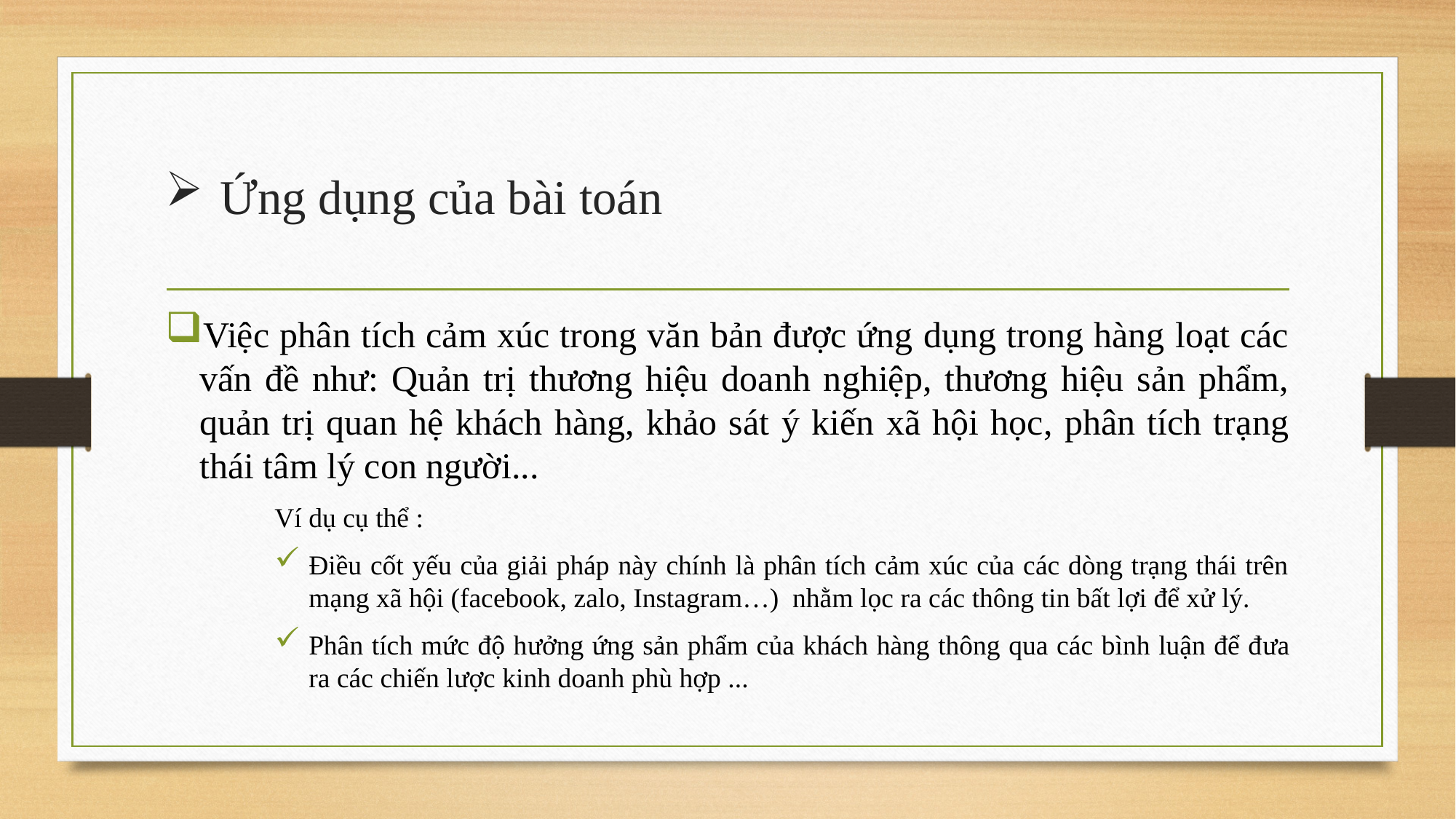

# Ứng dụng của bài toán
Việc phân tích cảm xúc trong văn bản được ứng dụng trong hàng loạt các vấn đề như: Quản trị thương hiệu doanh nghiệp, thương hiệu sản phẩm, quản trị quan hệ khách hàng, khảo sát ý kiến xã hội học, phân tích trạng thái tâm lý con người...
Ví dụ cụ thể :
Điều cốt yếu của giải pháp này chính là phân tích cảm xúc của các dòng trạng thái trên mạng xã hội (facebook, zalo, Instagram…)  nhằm lọc ra các thông tin bất lợi để xử lý.
Phân tích mức độ hưởng ứng sản phẩm của khách hàng thông qua các bình luận để đưa ra các chiến lược kinh doanh phù hợp ...